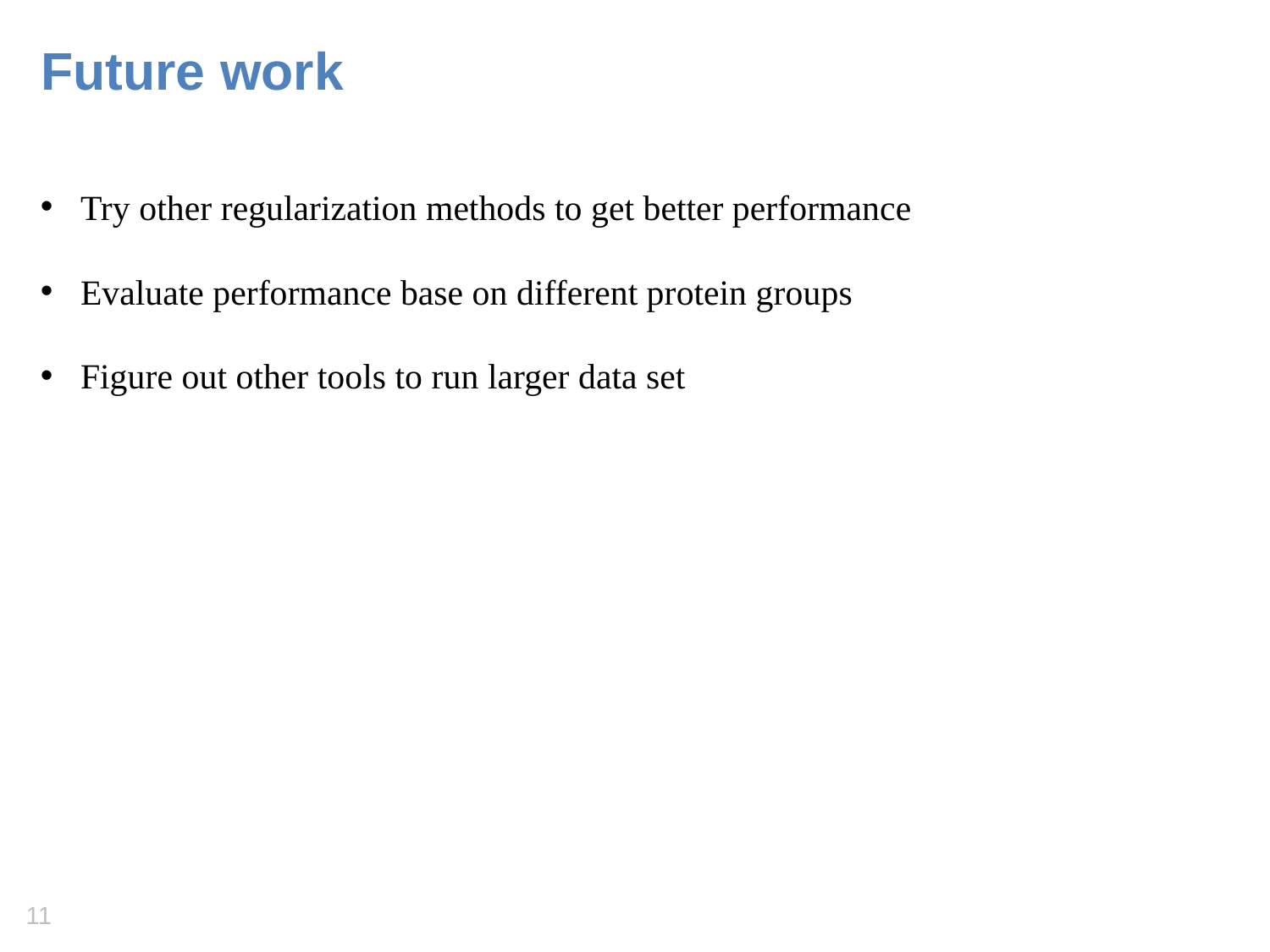

# Future work
Try other regularization methods to get better performance

Evaluate performance base on different protein groups

Figure out other tools to run larger data set